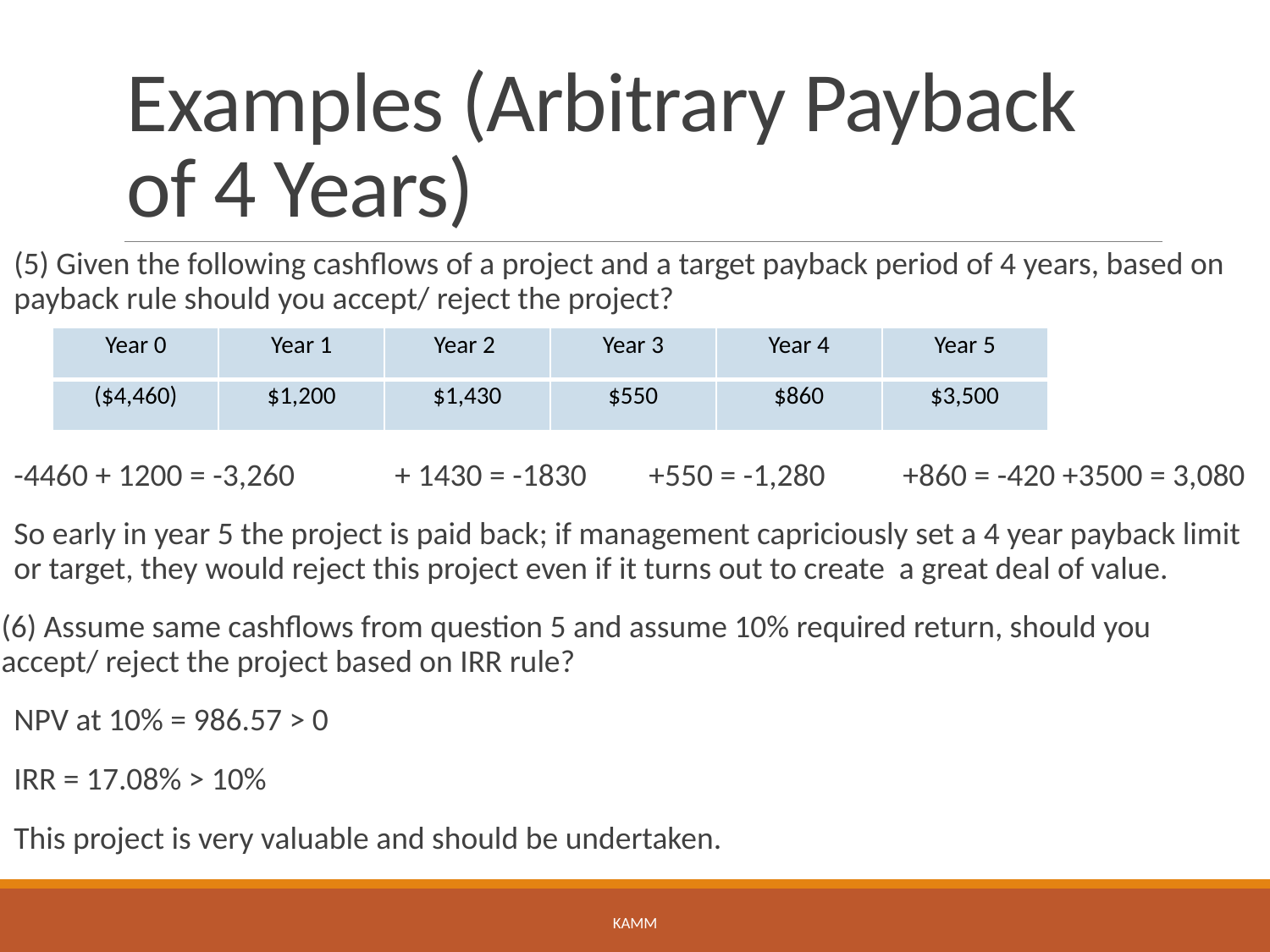

# Examples (Arbitrary Payback of 4 Years)
(5) Given the following cashflows of a project and a target payback period of 4 years, based on payback rule should you accept/ reject the project?

-4460 + 1200 = -3,260	+ 1430 = -1830 	+550 = -1,280	+860 = -420 +3500 = 3,080
So early in year 5 the project is paid back; if management capriciously set a 4 year payback limit or target, they would reject this project even if it turns out to create  a great deal of value.
(6) Assume same cashflows from question 5 and assume 10% required return, should you accept/ reject the project based on IRR rule?
NPV at 10% = 986.57 > 0
IRR = 17.08% > 10%
This project is very valuable and should be undertaken.

| Year 0 | Year 1 | Year 2 | Year 3 | Year 4 | Year 5 |
| --- | --- | --- | --- | --- | --- |
| ($4,460) | $1,200 | $1,430 | $550 | $860 | $3,500 |
KAMM